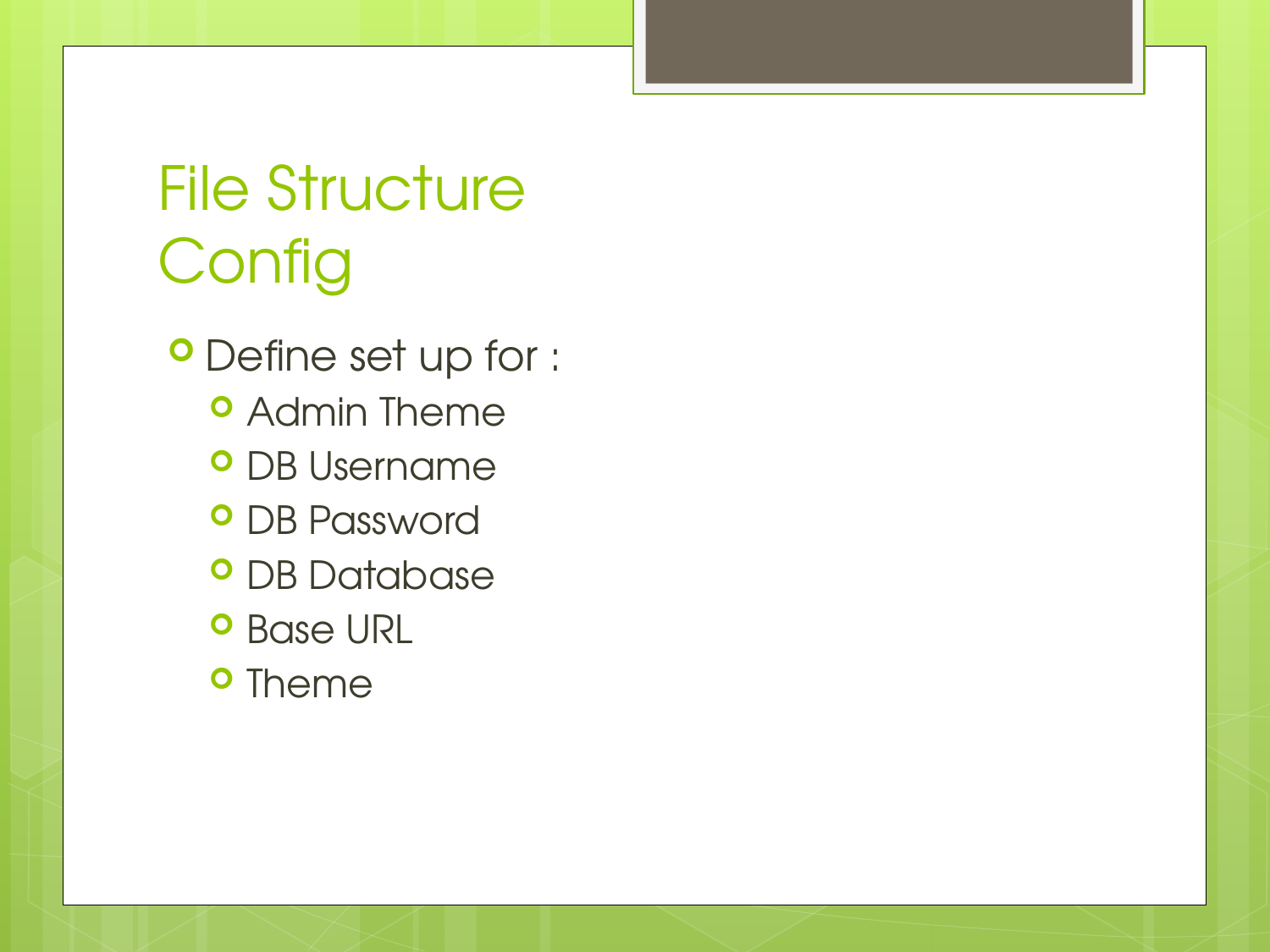

# File Structure Config
Define set up for :
Admin Theme
DB Username
DB Password
DB Database
Base URL
Theme